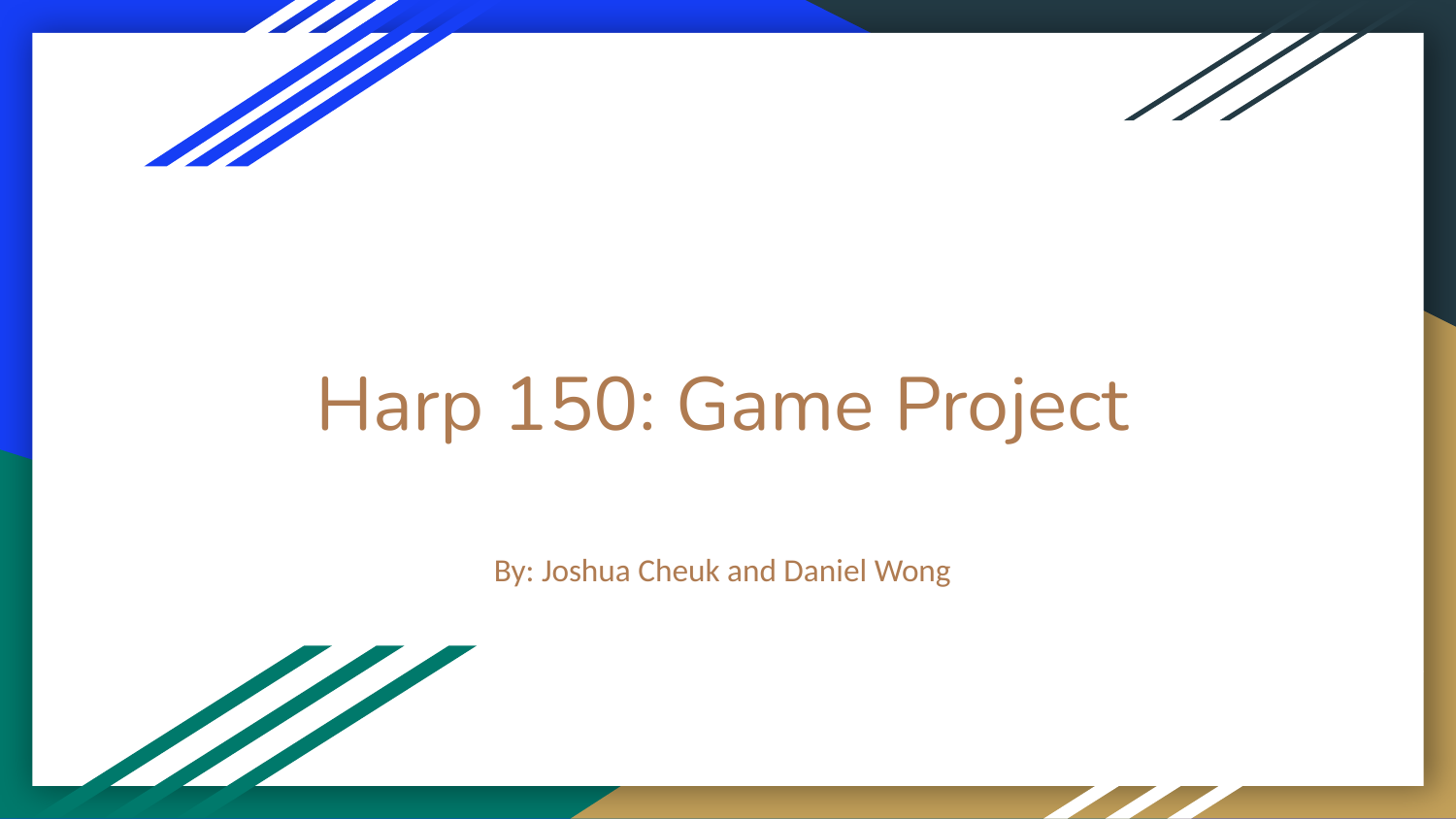

# Harp 150: Game Project
By: Joshua Cheuk and Daniel Wong